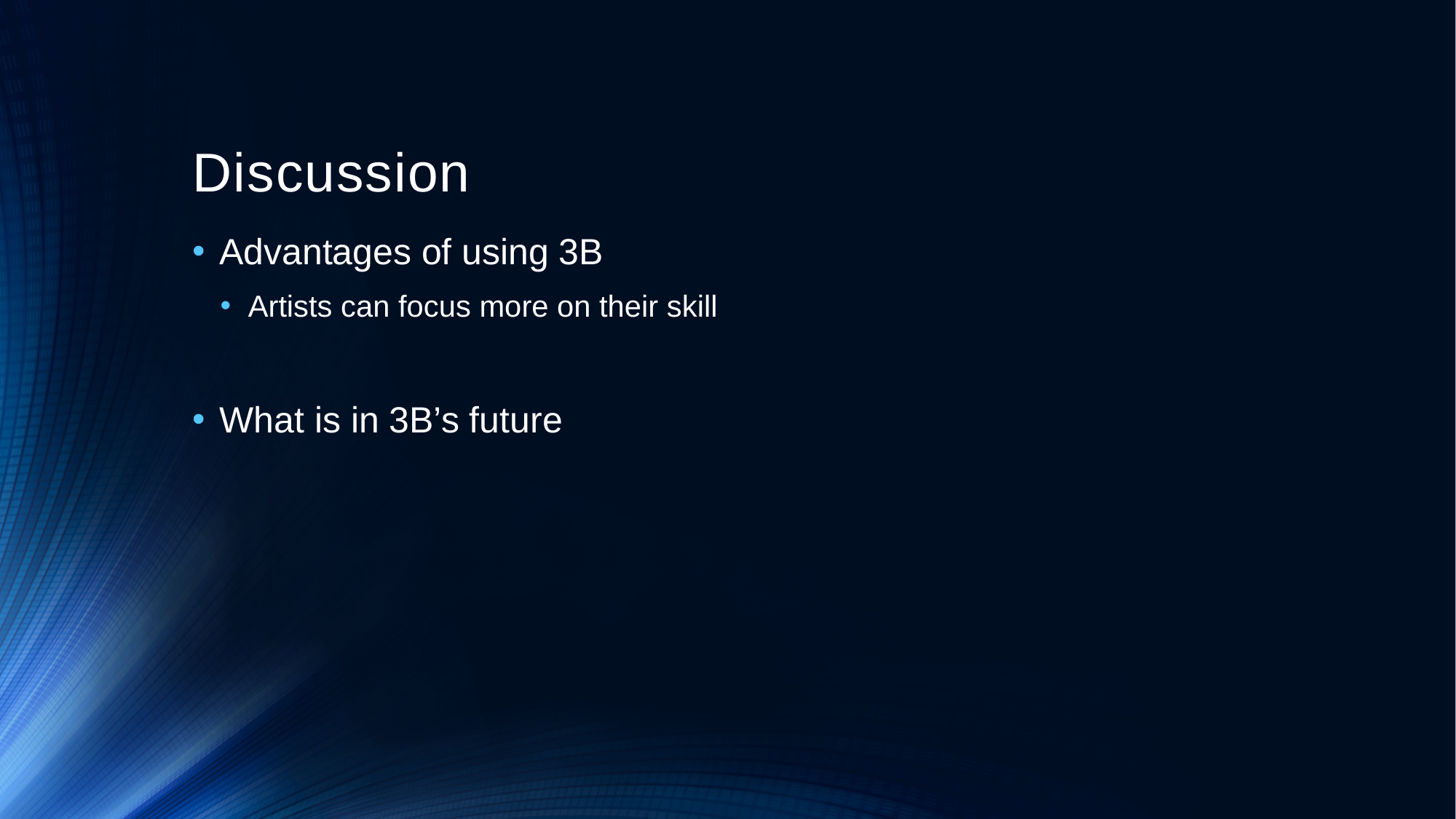

# Discussion
Advantages of using 3B
Artists can focus more on their skill

What is in 3B’s future